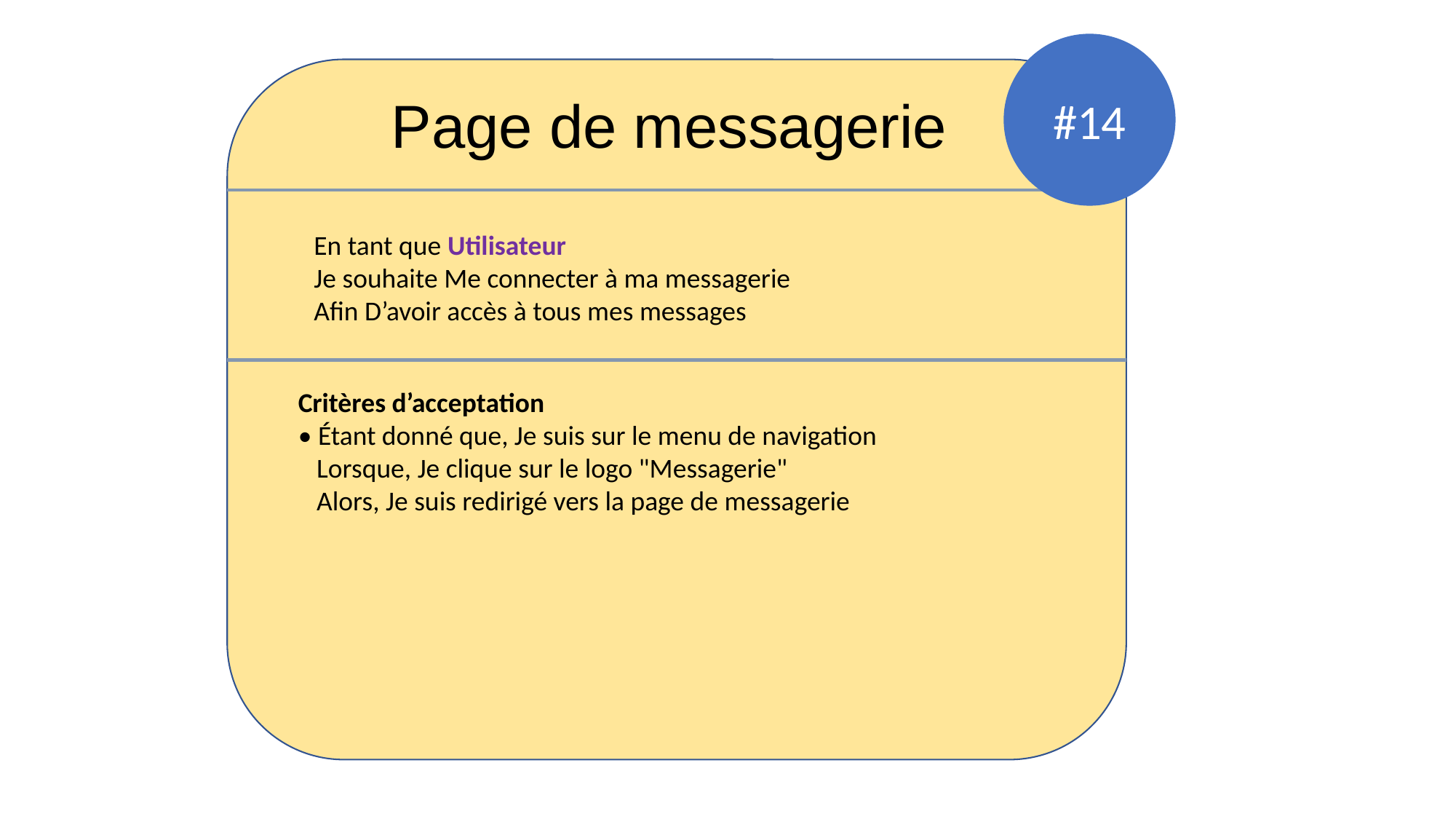

#14

Page de messagerie
En tant que Utilisateur
Je souhaite Me connecter à ma messagerie
Afin D’avoir accès à tous mes messages
Critères d’acceptation
• Étant donné que, Je suis sur le menu de navigation
   Lorsque, Je clique sur le logo "Messagerie"
   Alors, Je suis redirigé vers la page de messagerie